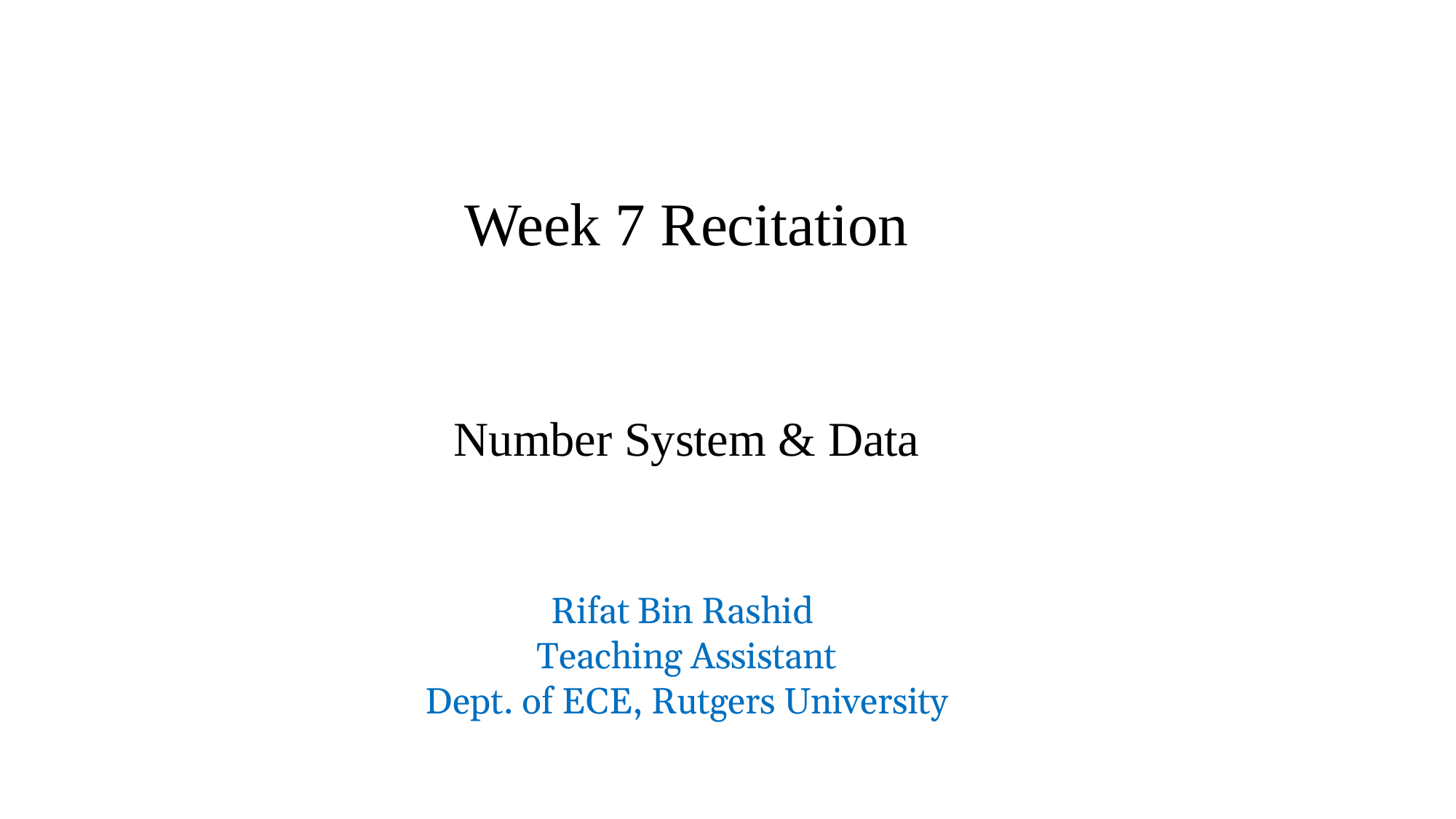

Week 7 Recitation

Number System & Data

Rifat Bin Rashid
Teaching Assistant
Dept. of ECE, Rutgers University